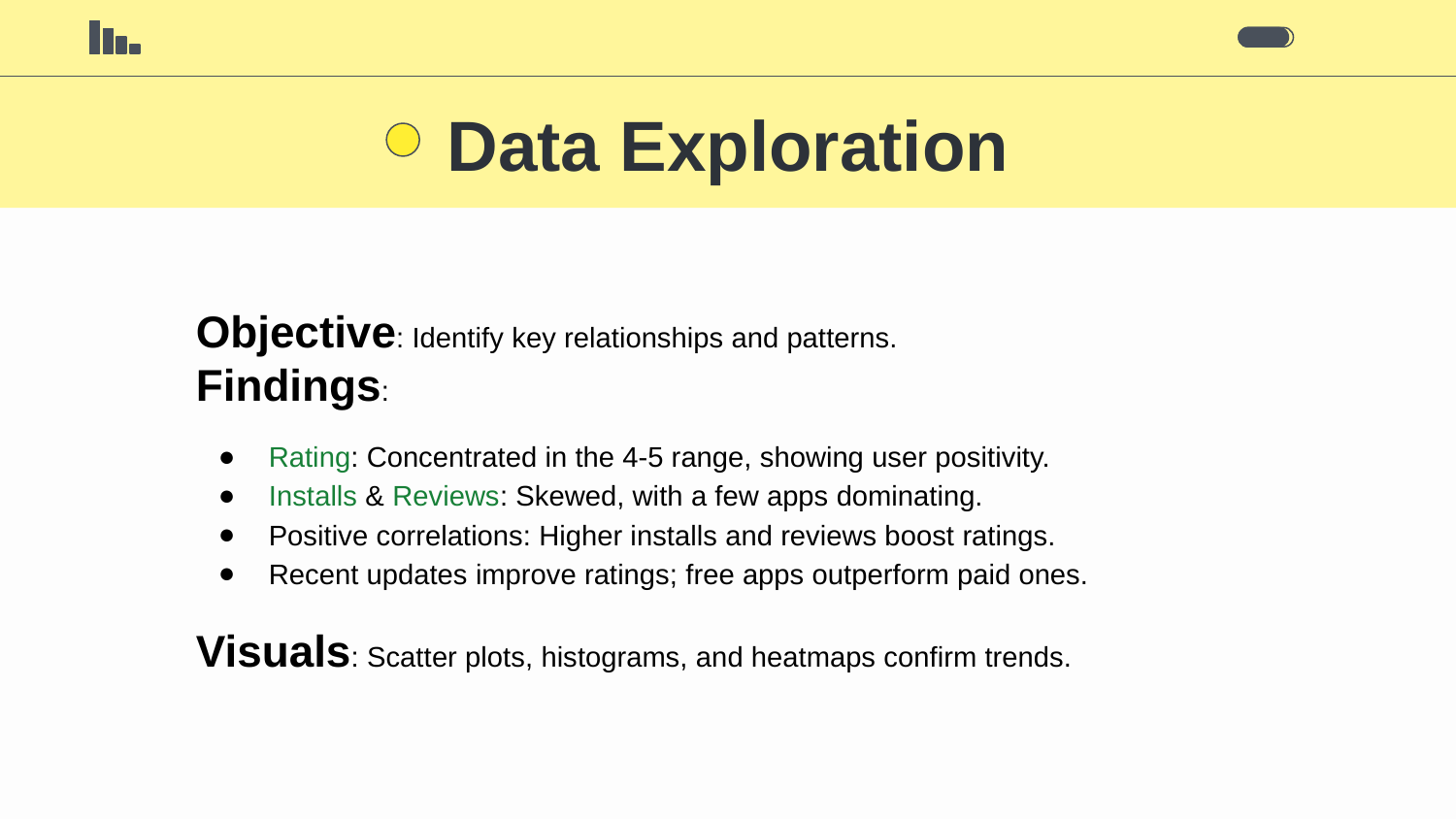

# Data Exploration

Objective: Identify key relationships and patterns.
Findings:
Rating: Concentrated in the 4-5 range, showing user positivity.
Installs & Reviews: Skewed, with a few apps dominating.
Positive correlations: Higher installs and reviews boost ratings.
Recent updates improve ratings; free apps outperform paid ones.
Visuals: Scatter plots, histograms, and heatmaps confirm trends.